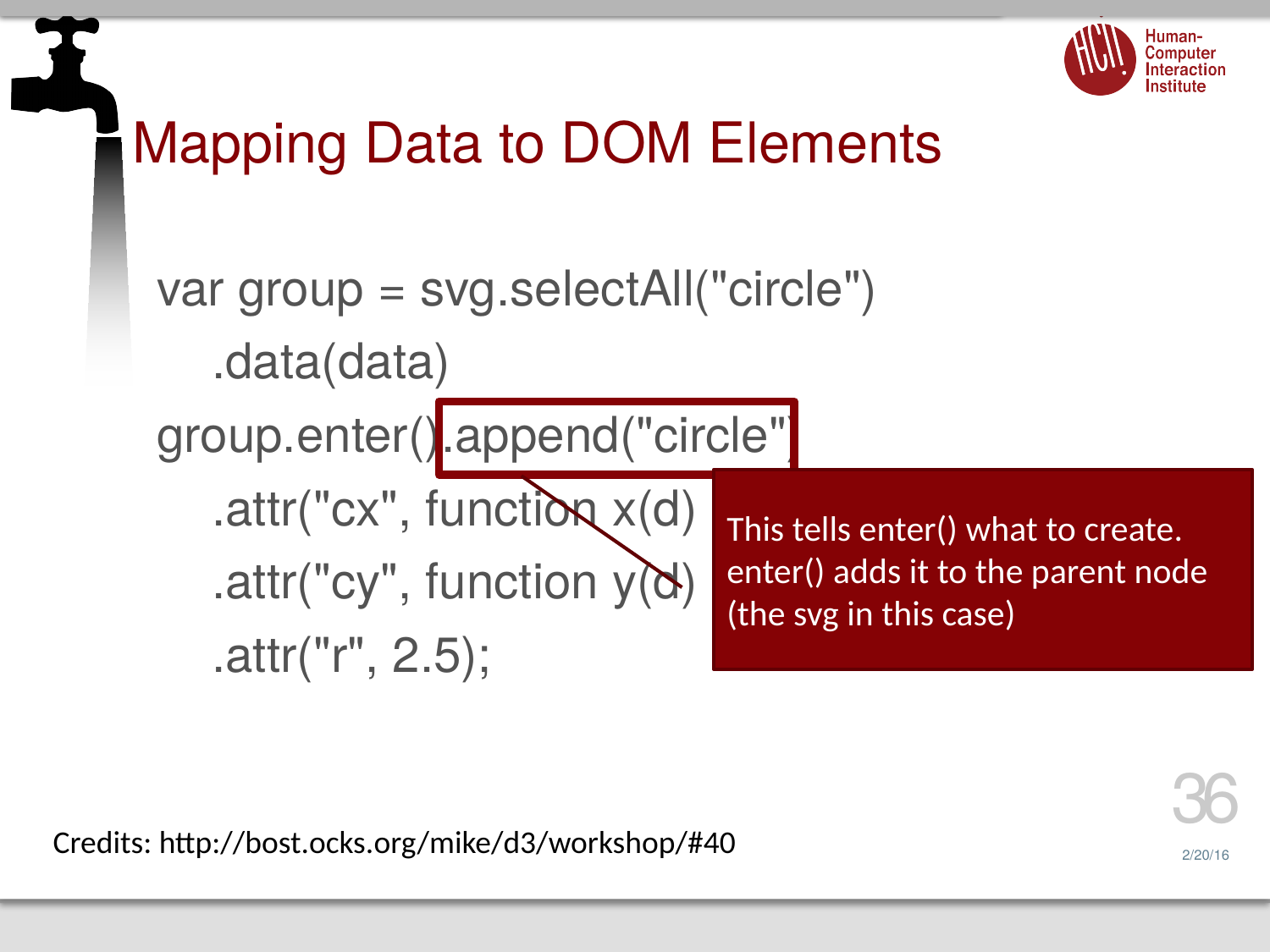

# Mapping Data to DOM Elements
var group = svg.selectAll("circle")
    .data(data)
group.enter().append("circle")
    .attr("cx", function x(d) {return d.x;})
    .attr("cy", function y(d) {return d.x;})
    .attr("r", 2.5);

This tells enter() what to create. enter() adds it to the parent node (the svg in this case)
36
Credits: http://bost.ocks.org/mike/d3/workshop/#40
2/20/16